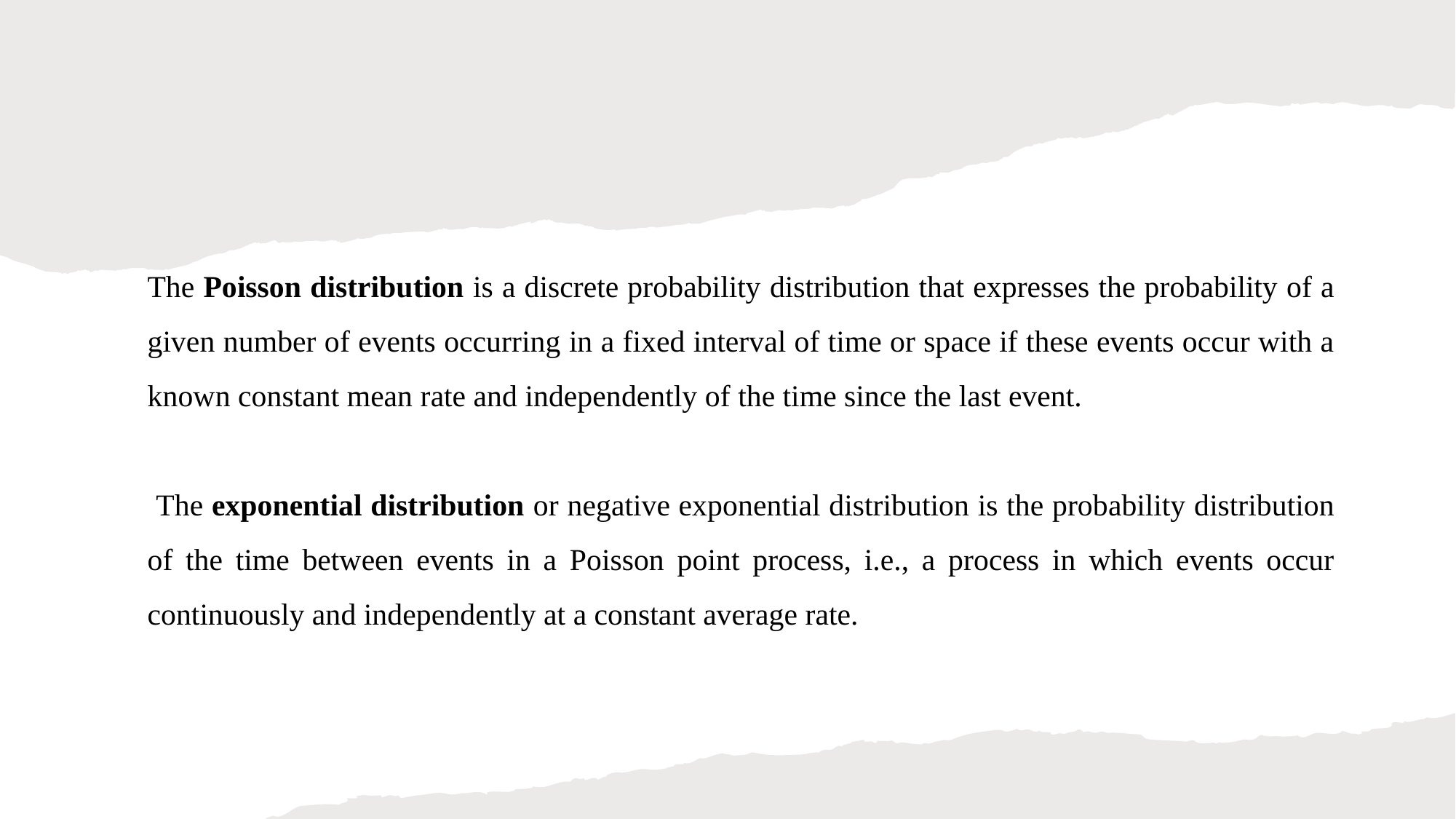

The Poisson distribution is a discrete probability distribution that expresses the probability of a given number of events occurring in a fixed interval of time or space if these events occur with a known constant mean rate and independently of the time since the last event.

 The exponential distribution or negative exponential distribution is the probability distribution of the time between events in a Poisson point process, i.e., a process in which events occur continuously and independently at a constant average rate.